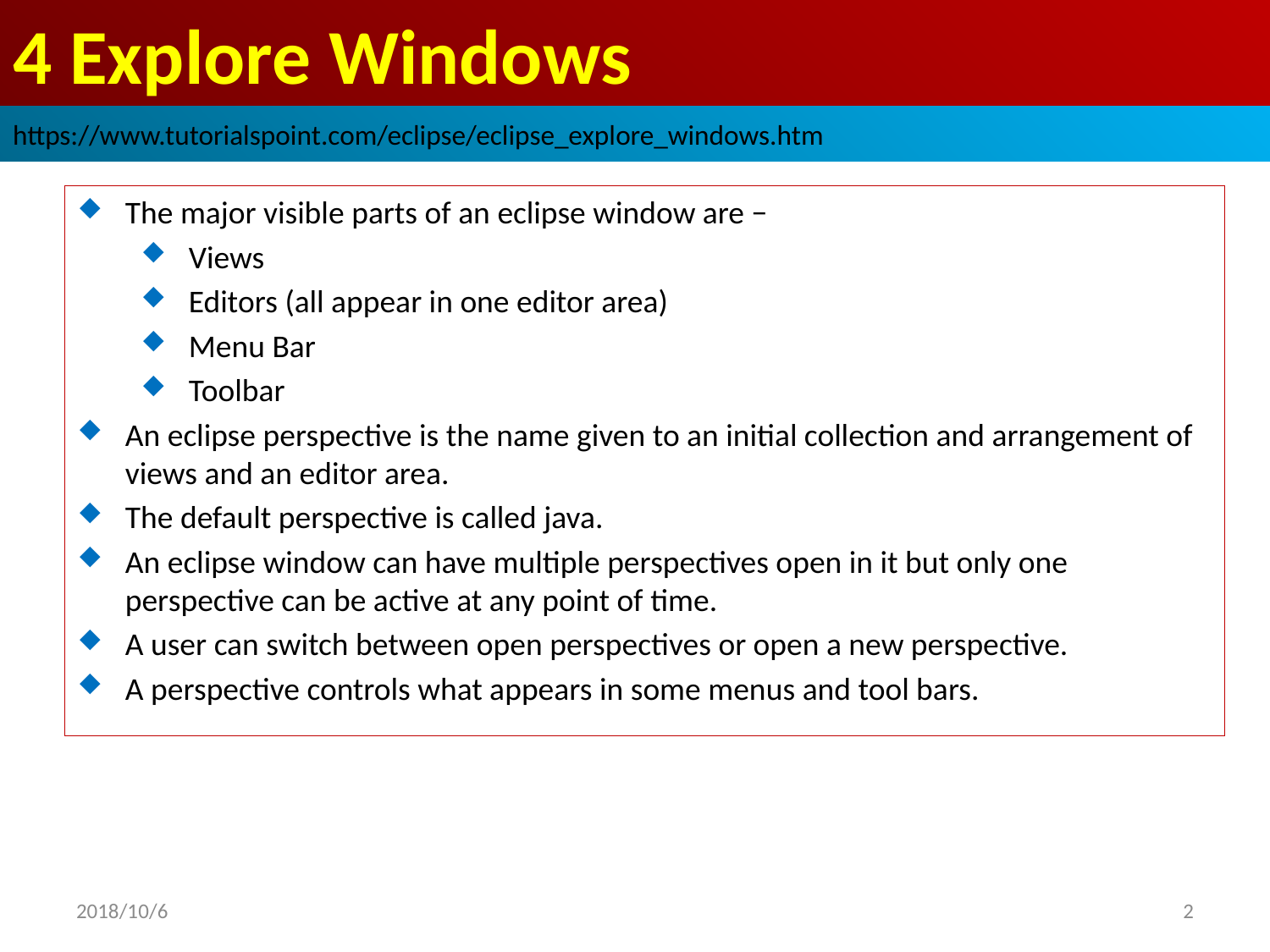

# 4 Explore Windows
https://www.tutorialspoint.com/eclipse/eclipse_explore_windows.htm
The major visible parts of an eclipse window are −
Views
Editors (all appear in one editor area)
Menu Bar
Toolbar
An eclipse perspective is the name given to an initial collection and arrangement of views and an editor area.
The default perspective is called java.
An eclipse window can have multiple perspectives open in it but only one perspective can be active at any point of time.
A user can switch between open perspectives or open a new perspective.
A perspective controls what appears in some menus and tool bars.
2018/10/6
2